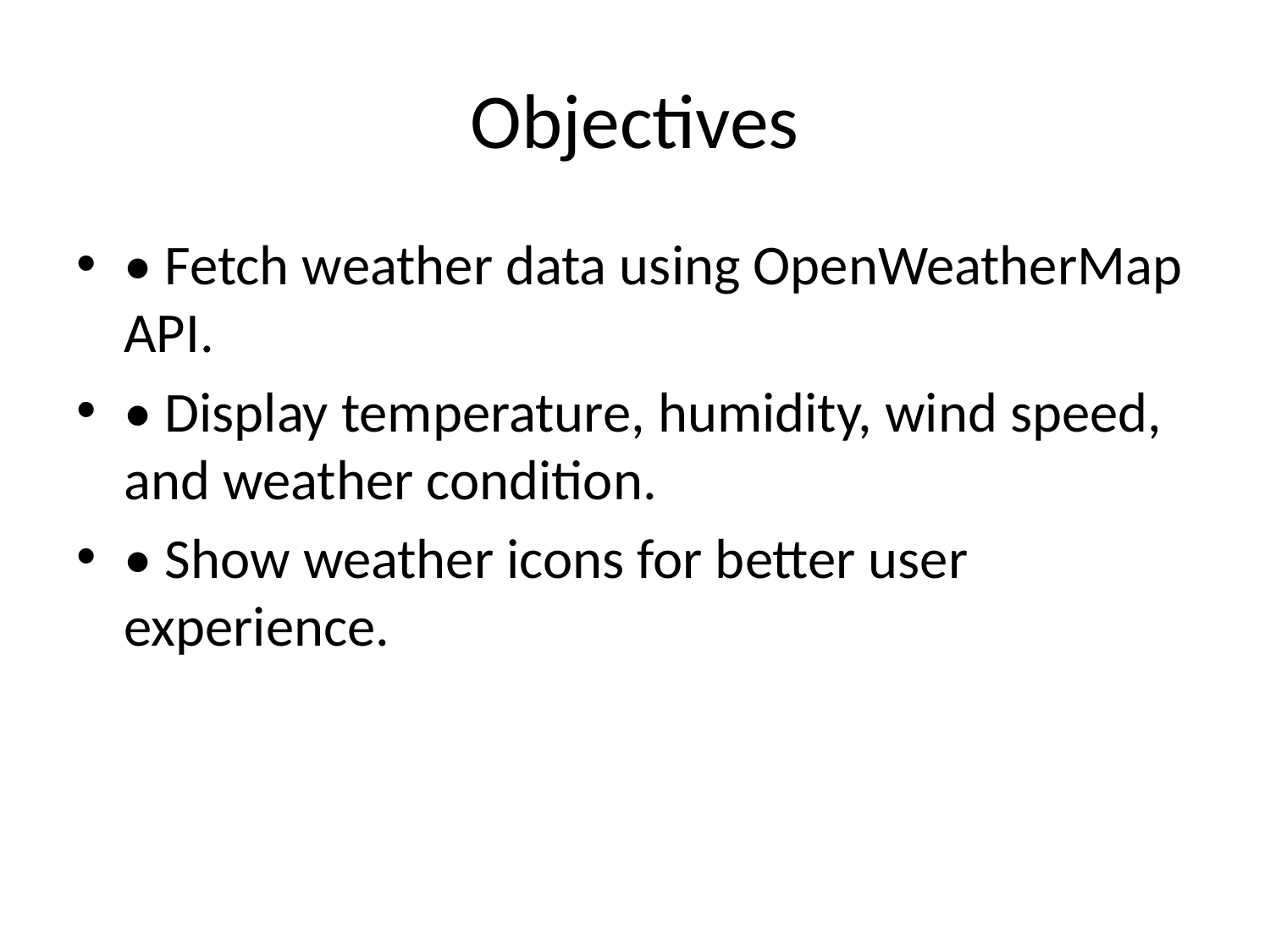

# Objectives
• Fetch weather data using OpenWeatherMap API.
• Display temperature, humidity, wind speed, and weather condition.
• Show weather icons for better user experience.